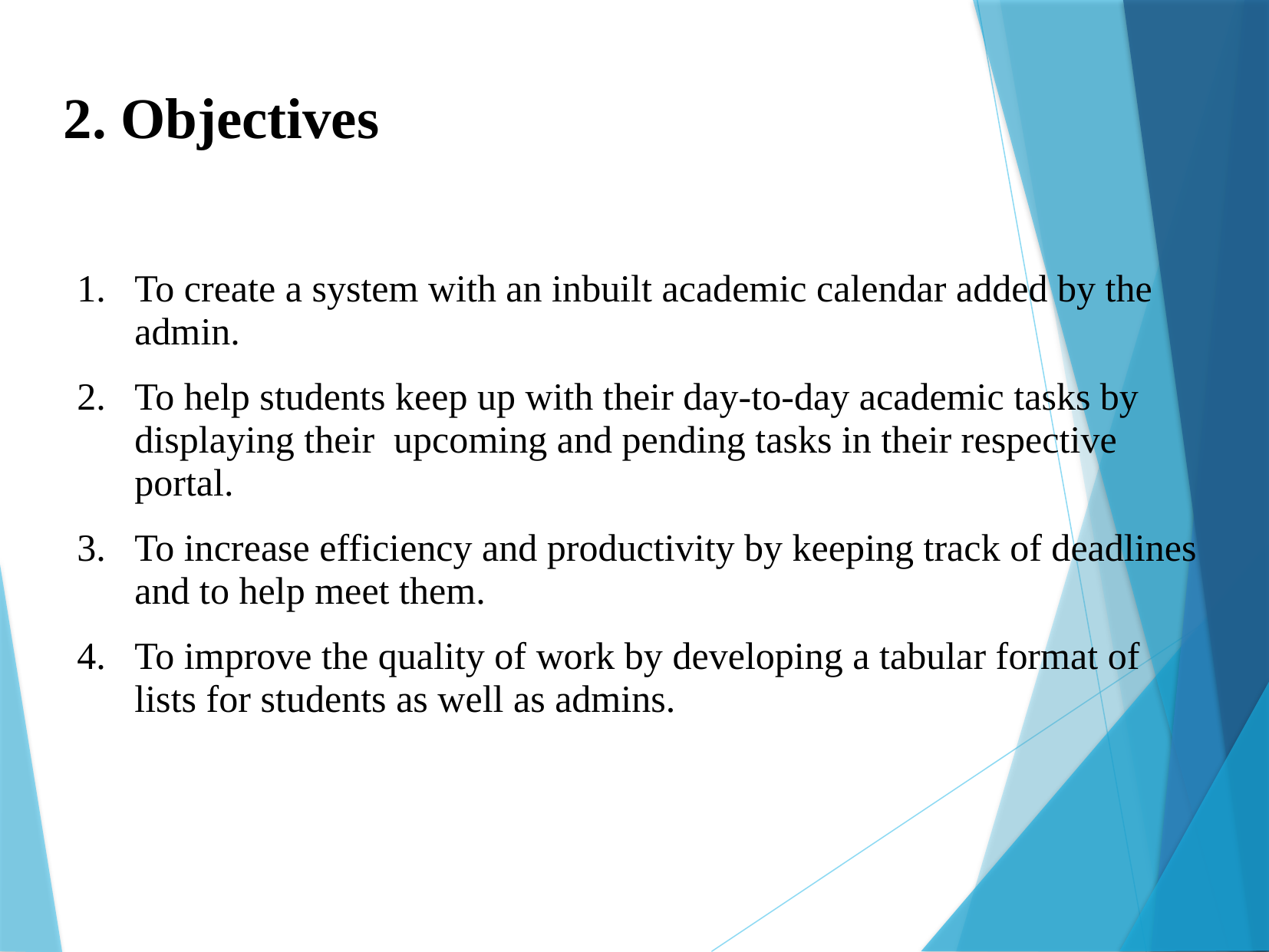

2. Objectives

To create a system with an inbuilt academic calendar added by the admin.
To help students keep up with their day-to-day academic tasks by displaying their  upcoming and pending tasks in their respective portal.
To increase efficiency and productivity by keeping track of deadlines and to help meet them.
To improve the quality of work by developing a tabular format of lists for students as well as admins.